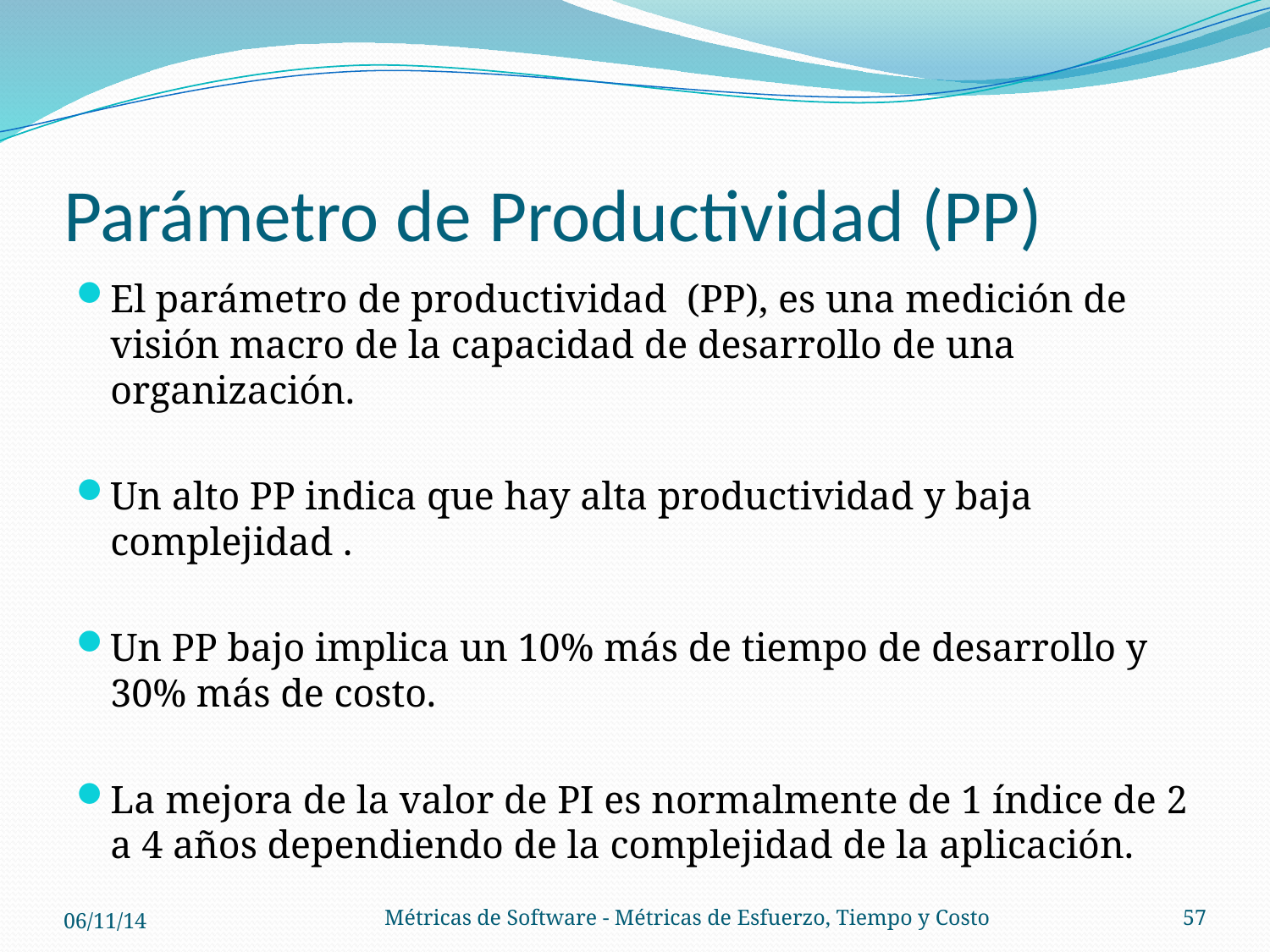

# Parámetro de Productividad (PP)
El parámetro de productividad  (PP), es una medición de visión macro de la capacidad de desarrollo de una organización.

Un alto PP indica que hay alta productividad y baja complejidad .

Un PP bajo implica un 10% más de tiempo de desarrollo y 30% más de costo.

La mejora de la valor de PI es normalmente de 1 índice de 2 a 4 años dependiendo de la complejidad de la aplicación.

06/11/14
Métricas de Software - Métricas de Esfuerzo, Tiempo y Costo
57